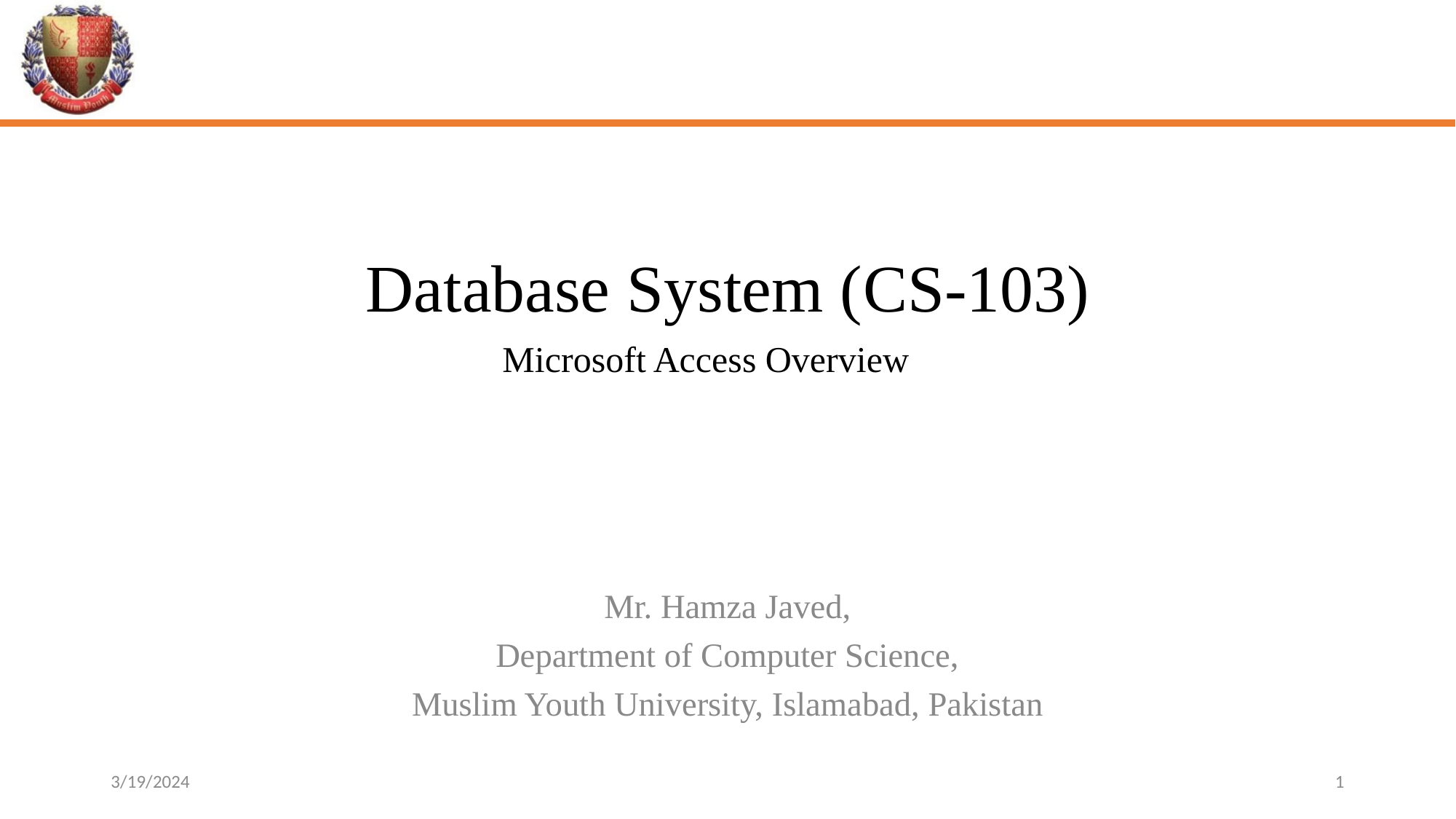

# Database System (CS-103)
Microsoft Access Overview

Mr. Hamza Javed,
Department of Computer Science,
Muslim Youth University, Islamabad, Pakistan
3/19/2024
1